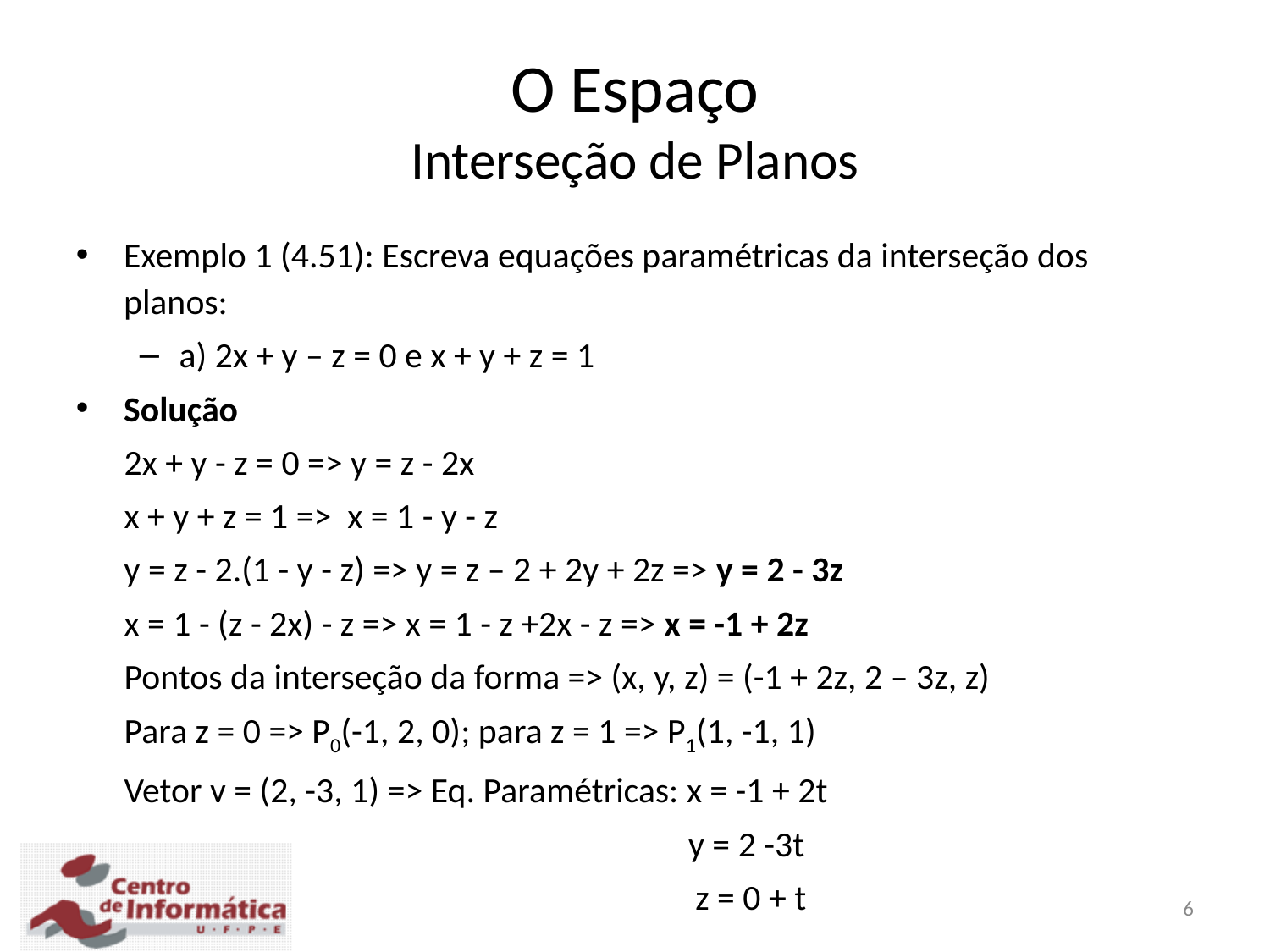

O Espaço
Interseção de Planos
Exemplo 1 (4.51): Escreva equações paramétricas da interseção dos planos:
a) 2x + y – z = 0 e x + y + z = 1
Solução
      2x + y - z = 0 => y = z - 2x
      x + y + z = 1 =>  x = 1 - y - z
      y = z - 2.(1 - y - z) => y = z – 2 + 2y + 2z => y = 2 - 3z
      x = 1 - (z - 2x) - z => x = 1 - z +2x - z => x = -1 + 2z
      Pontos da interseção da forma => (x, y, z) = (-1 + 2z, 2 – 3z, z)
      Para z = 0 => P0(-1, 2, 0); para z = 1 => P1(1, -1, 1)
      Vetor v = (2, -3, 1) => Eq. Paramétricas: x = -1 + 2t
 				             y = 2 -3t
                                                                             z = 0 + t
6